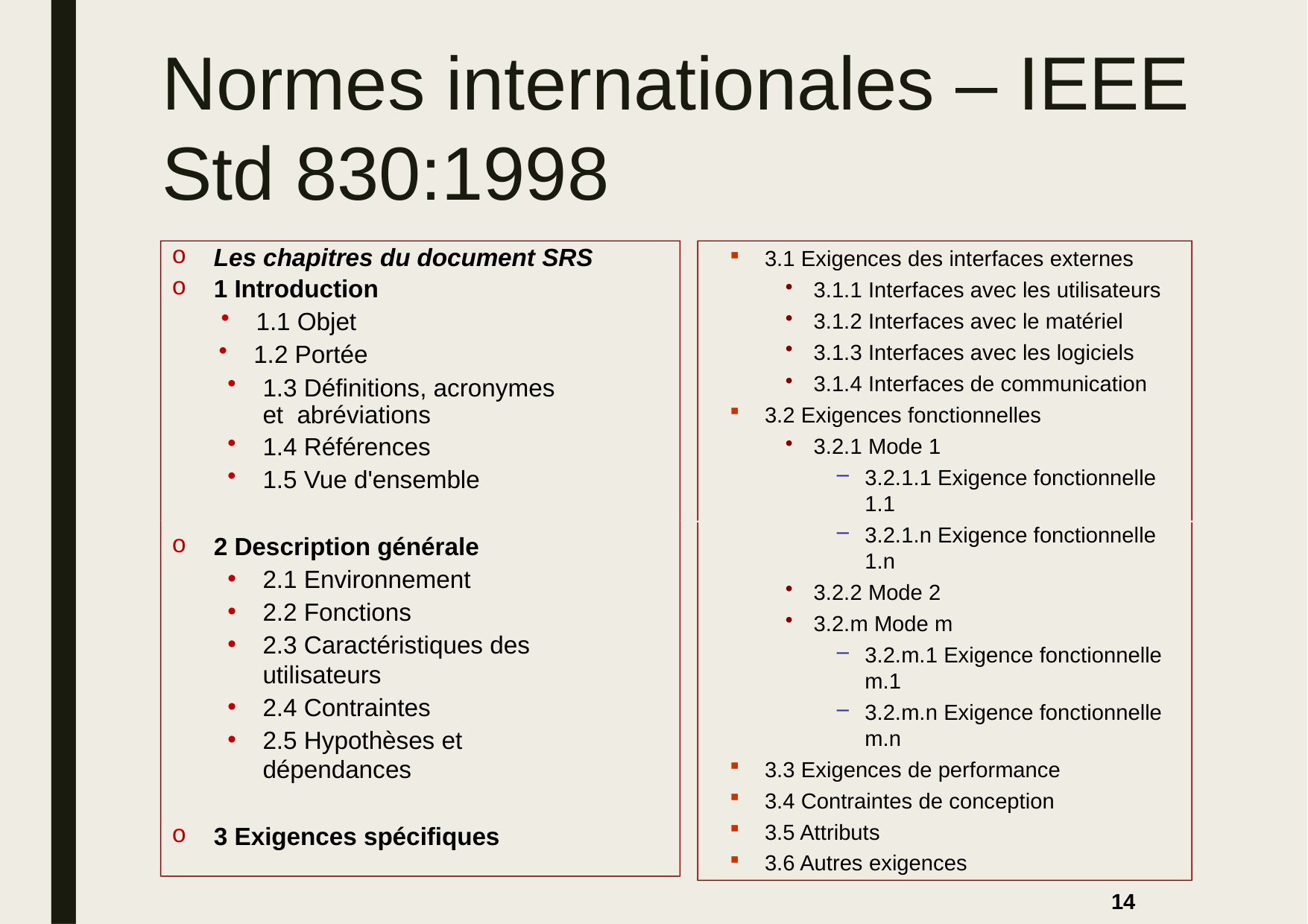

# Normes internationales – IEEE Std 830:1998
3.1 Exigences des interfaces externes
3.1.1 Interfaces avec les utilisateurs
3.1.2 Interfaces avec le matériel
3.1.3 Interfaces avec les logiciels
3.1.4 Interfaces de communication
3.2 Exigences fonctionnelles
3.2.1 Mode 1
3.2.1.1 Exigence fonctionnelle  1.1
3.2.1.n Exigence fonctionnelle  1.n
3.2.2 Mode 2
3.2.m Mode m
3.2.m.1 Exigence fonctionnelle  m.1
3.2.m.n Exigence fonctionnelle  m.n
3.3 Exigences de performance
3.4 Contraintes de conception
3.5 Attributs
3.6 Autres exigences
14

Les chapitres du document SRS
1 Introduction
1.1 Objet
1.2 Portée
1.3 Définitions, acronymes et  abréviations
1.4 Références
1.5 Vue d'ensemble

2 Description générale
2.1 Environnement
2.2 Fonctions
2.3 Caractéristiques des utilisateurs
2.4 Contraintes
2.5 Hypothèses et dépendances

3 Exigences spécifiques